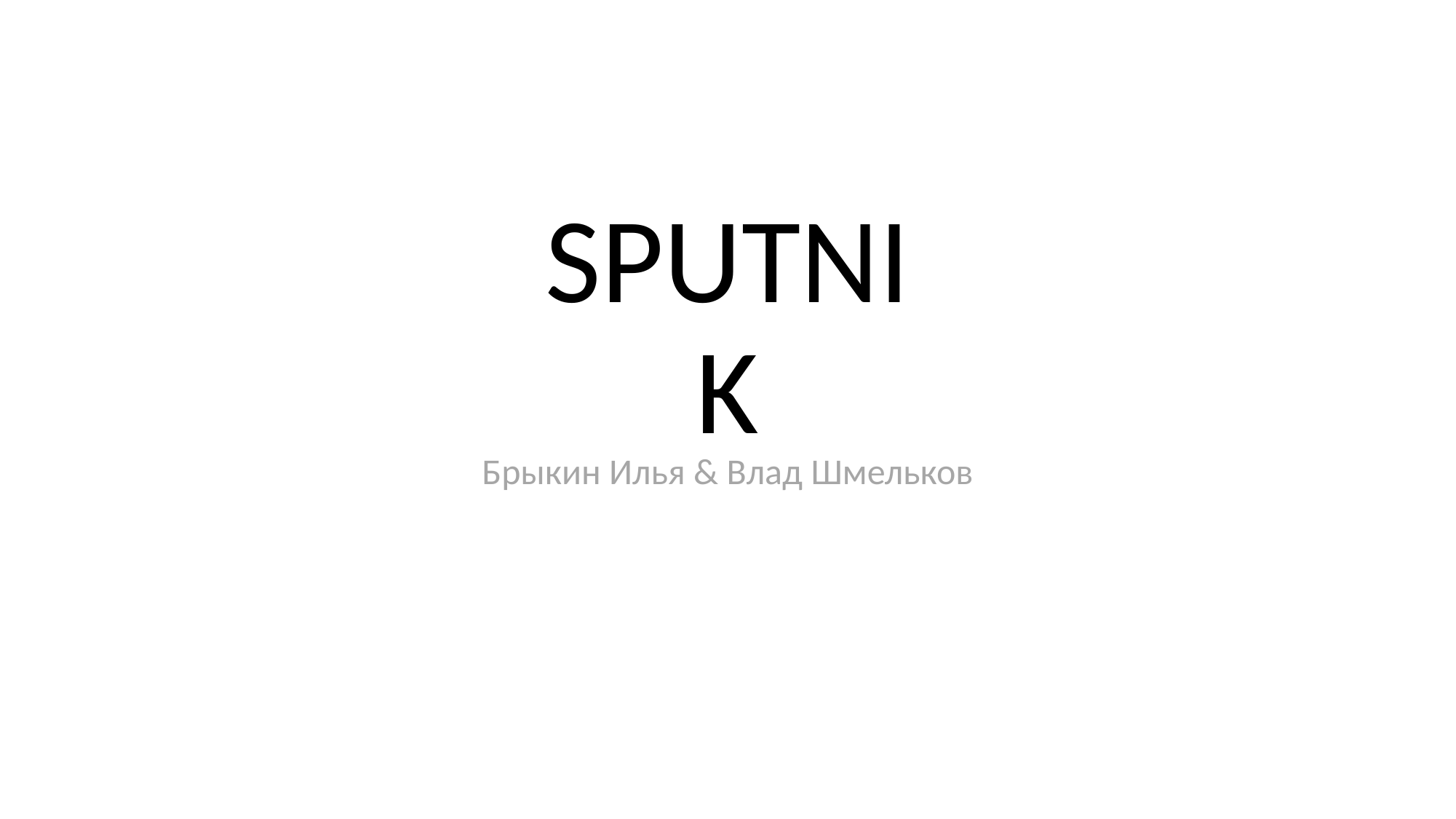

# SPUTNIK
Брыкин Илья & Влад Шмельков